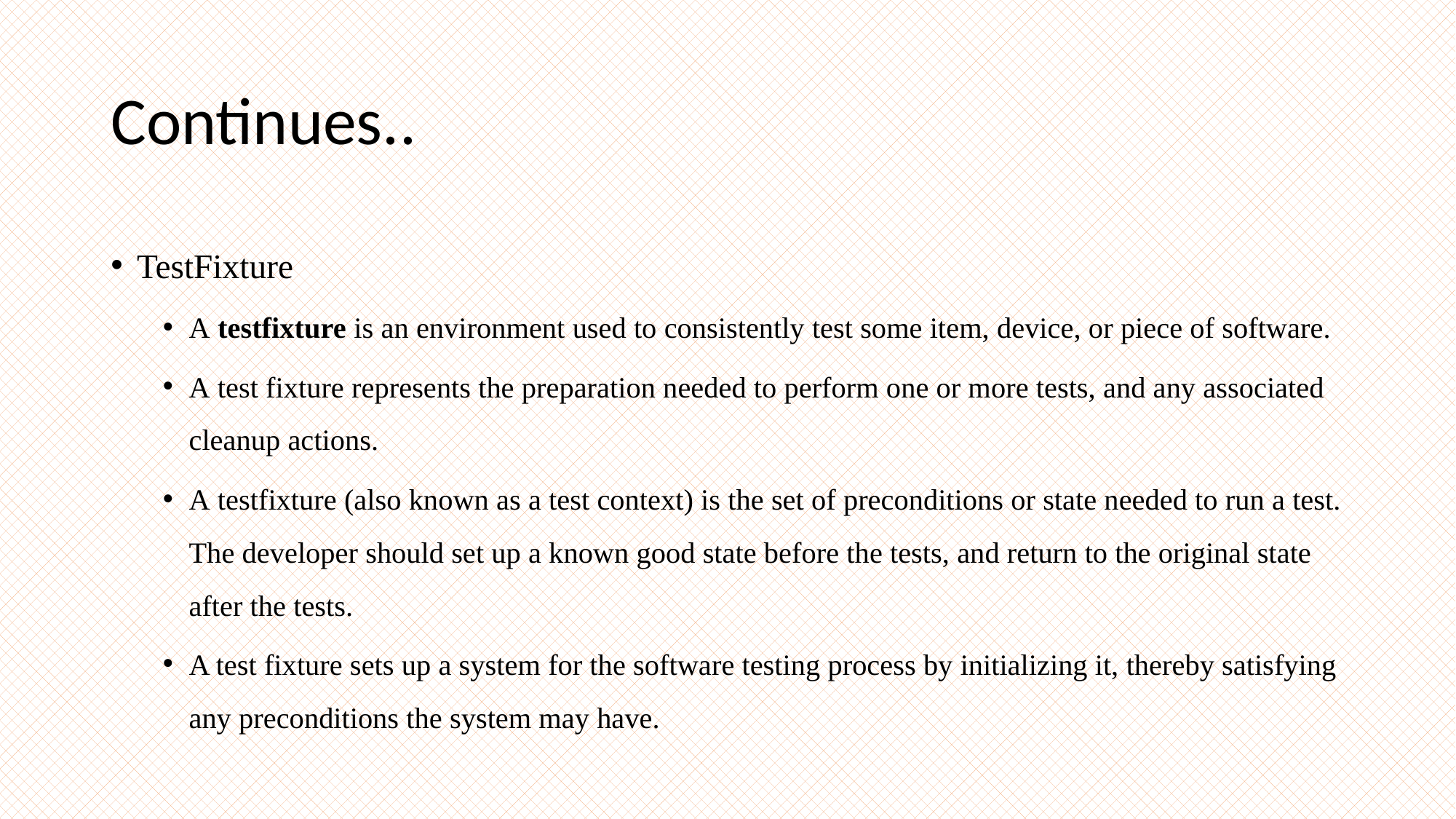

# Continues..
TestFixture
A testfixture is an environment used to consistently test some item, device, or piece of software.
A test fixture represents the preparation needed to perform one or more tests, and any associated cleanup actions.
A testfixture (also known as a test context) is the set of preconditions or state needed to run a test. The developer should set up a known good state before the tests, and return to the original state after the tests.
A test fixture sets up a system for the software testing process by initializing it, thereby satisfying any preconditions the system may have.